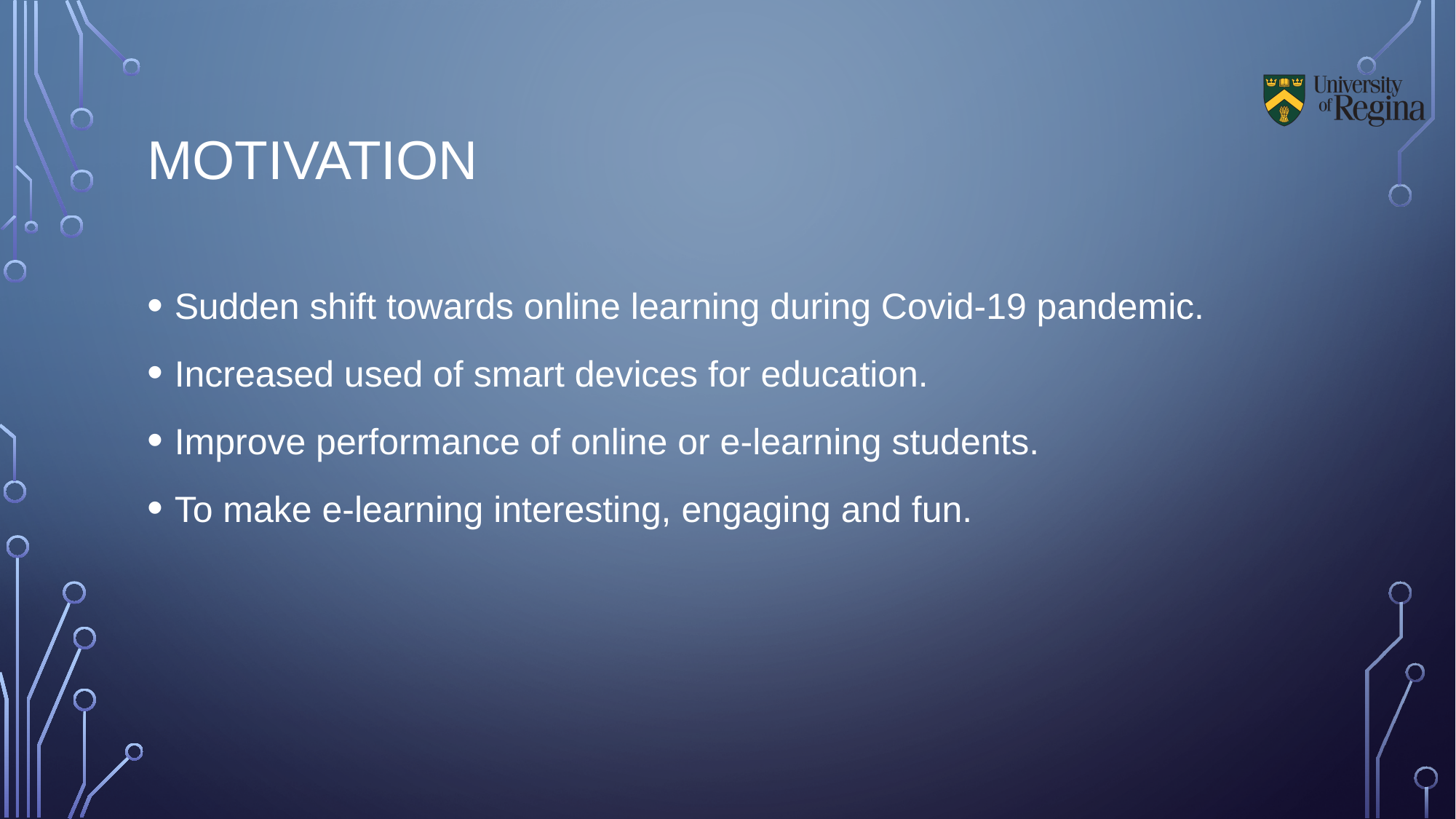

# Motivation
Sudden shift towards online learning during Covid-19 pandemic.
Increased used of smart devices for education.
Improve performance of online or e-learning students.
To make e-learning interesting, engaging and fun.